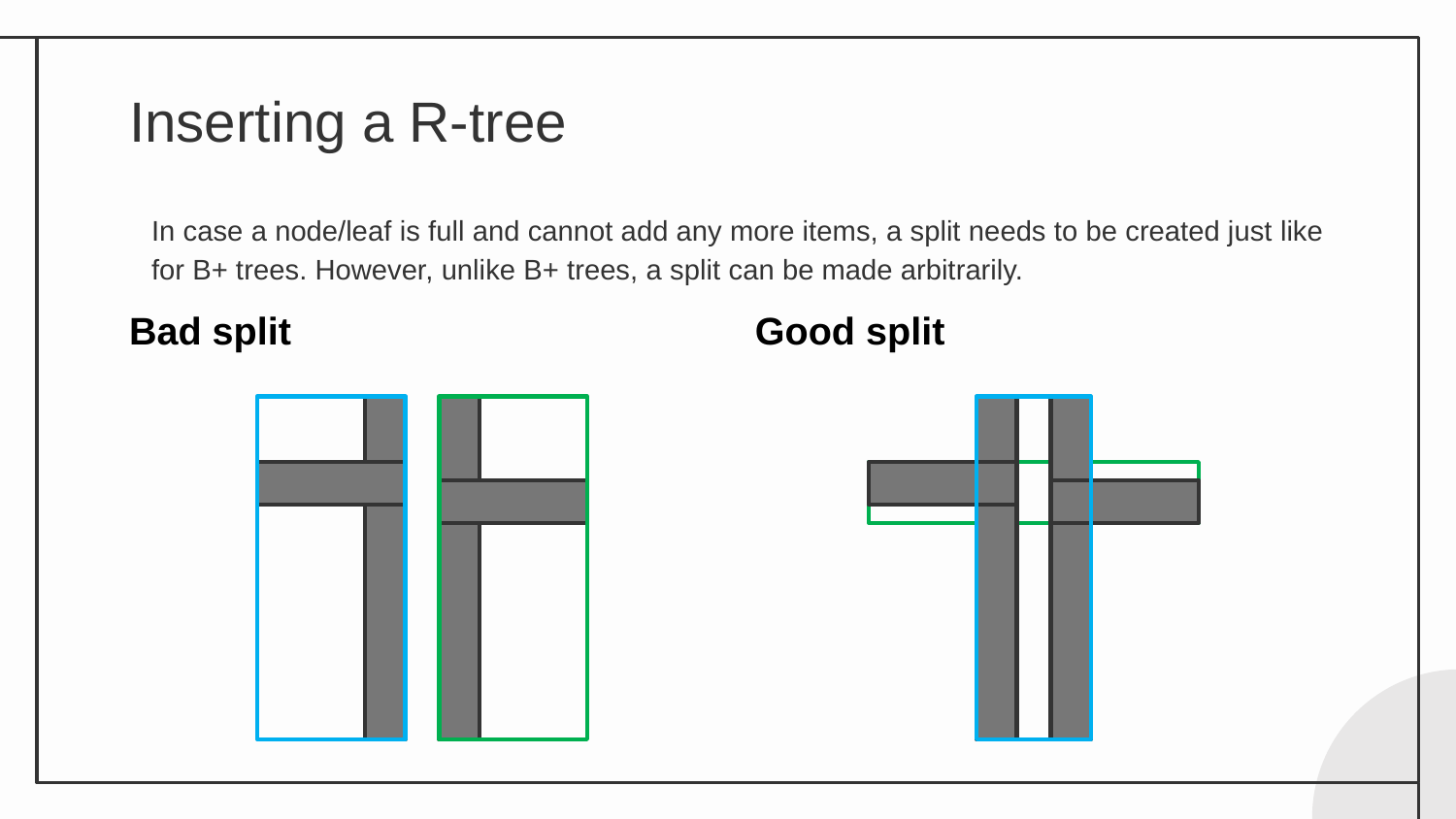

# Inserting a R-tree
In case a node/leaf is full and cannot add any more items, a split needs to be created just like for B+ trees. However, unlike B+ trees, a split can be made arbitrarily.
Bad split
Good split